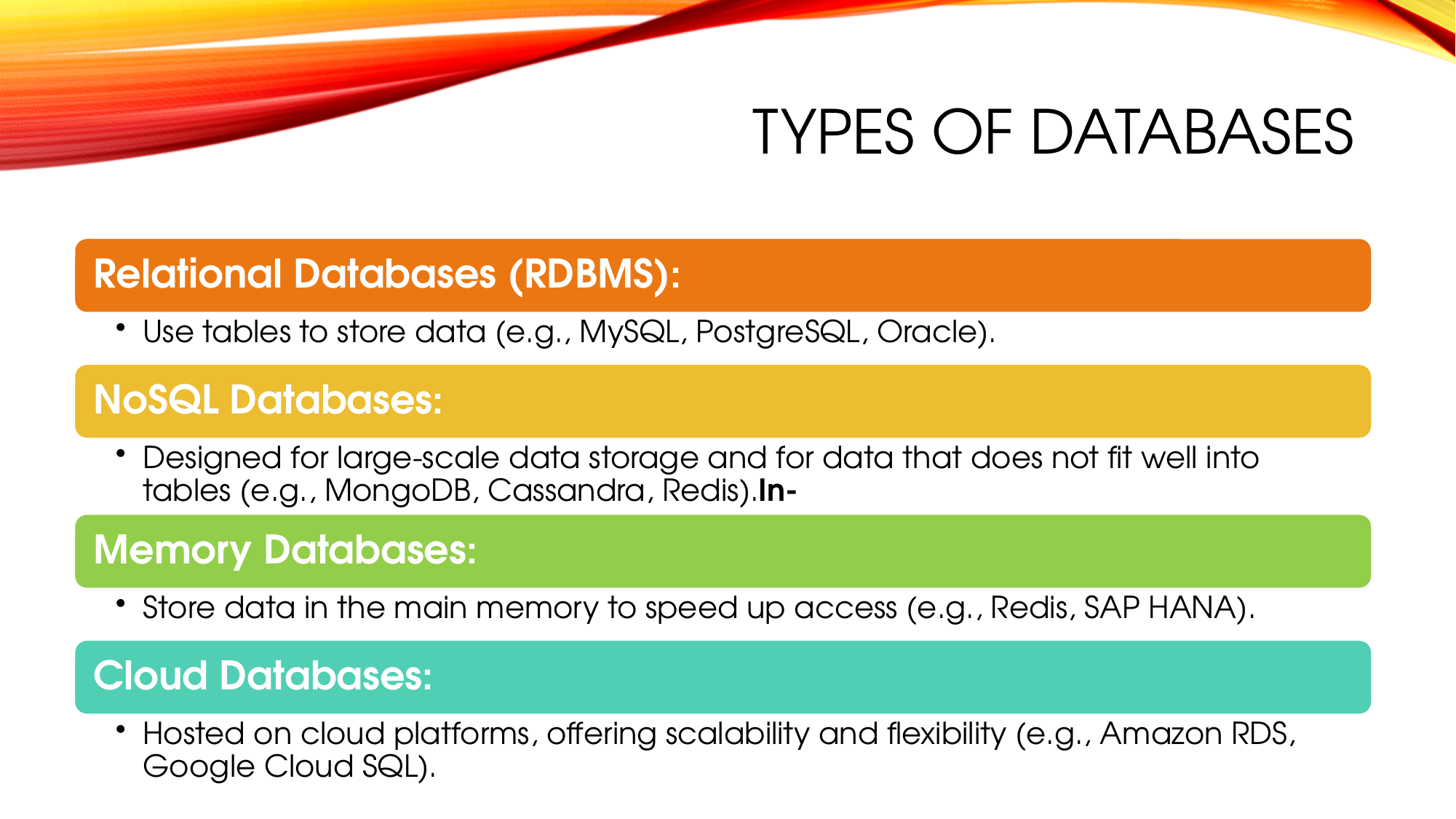

# Types of Databases
Relational Databases (RDBMS):
Use tables to store data (e.g., MySQL, PostgreSQL, Oracle).
NoSQL Databases:
Designed for large-scale data storage and for data that does not fit well into tables (e.g., MongoDB, Cassandra, Redis).In-
Memory Databases:
Store data in the main memory to speed up access (e.g., Redis, SAP HANA).
Cloud Databases:
Hosted on cloud platforms, offering scalability and flexibility (e.g., Amazon RDS, Google Cloud SQL).